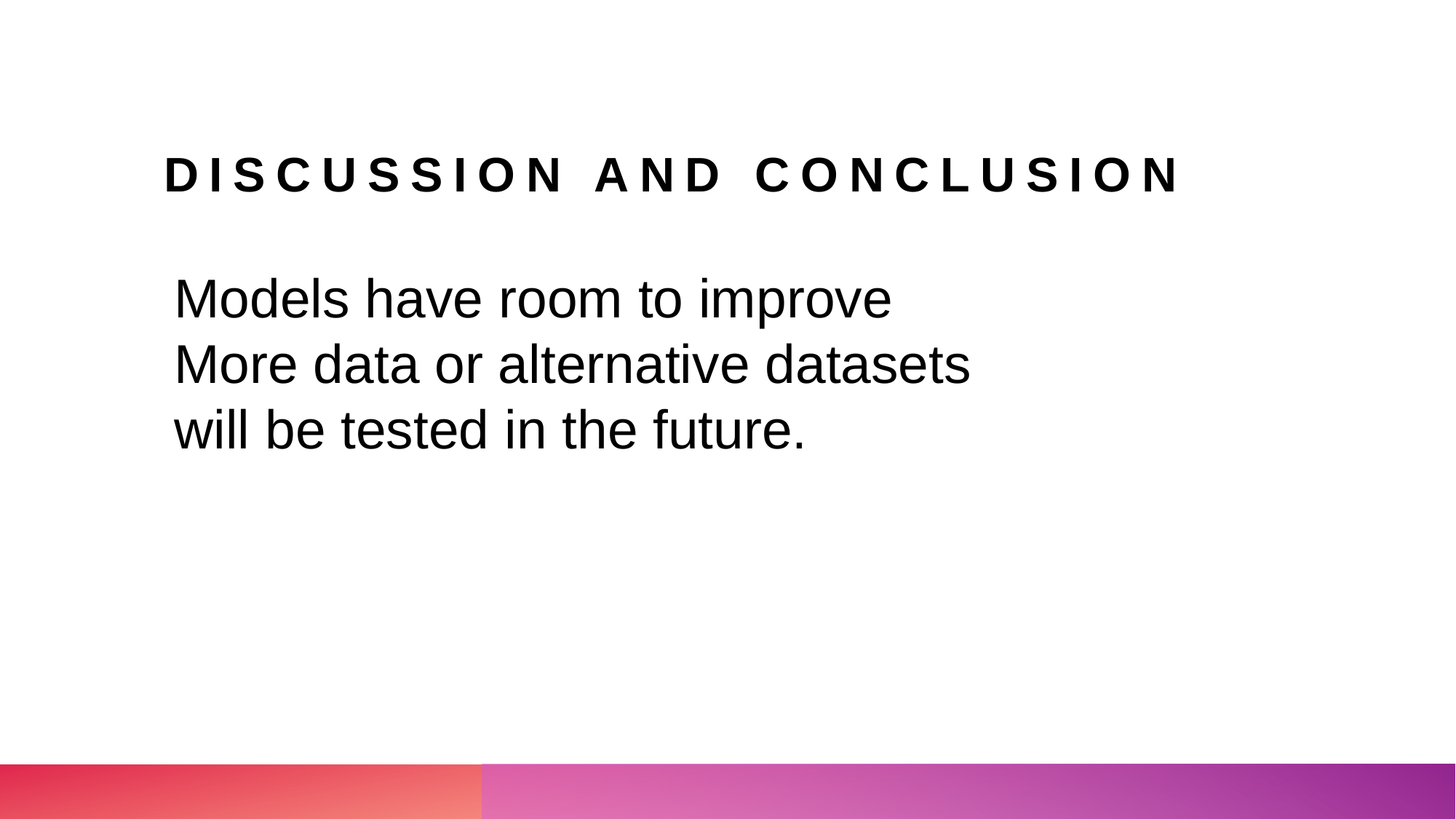

# Discussion and Conclusion
Models have room to improve
More data or alternative datasets will be tested in the future.